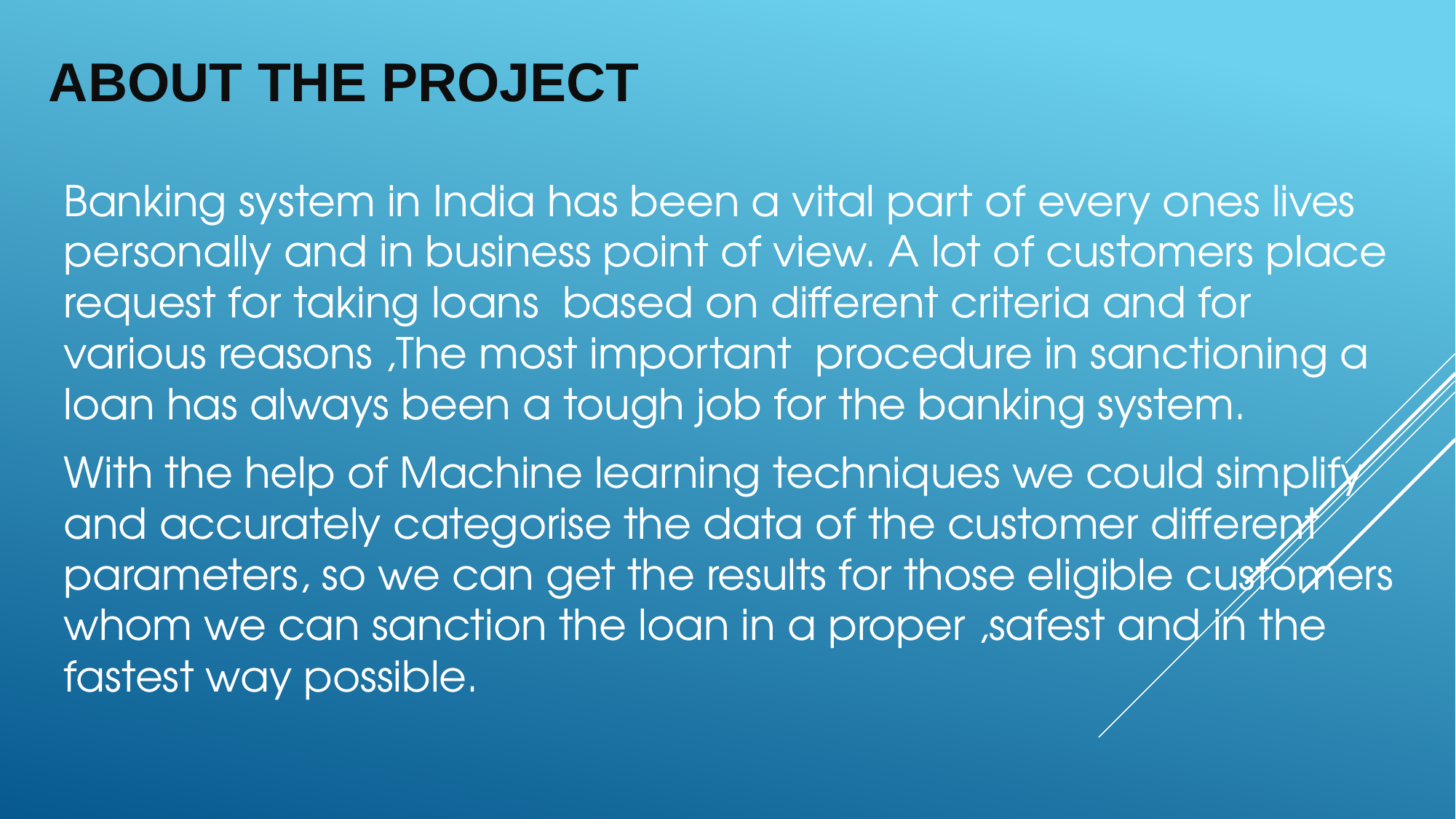

# ABOUT THE PROJECT
Banking system in India has been a vital part of every ones lives personally and in business point of view. A lot of customers place request for taking loans  based on different criteria and for various reasons ,The most important  procedure in sanctioning a loan has always been a tough job for the banking system.
With the help of Machine learning techniques we could simplify and accurately categorise the data of the customer different parameters, so we can get the results for those eligible customers whom we can sanction the loan in a proper ,safest and in the fastest way possible.